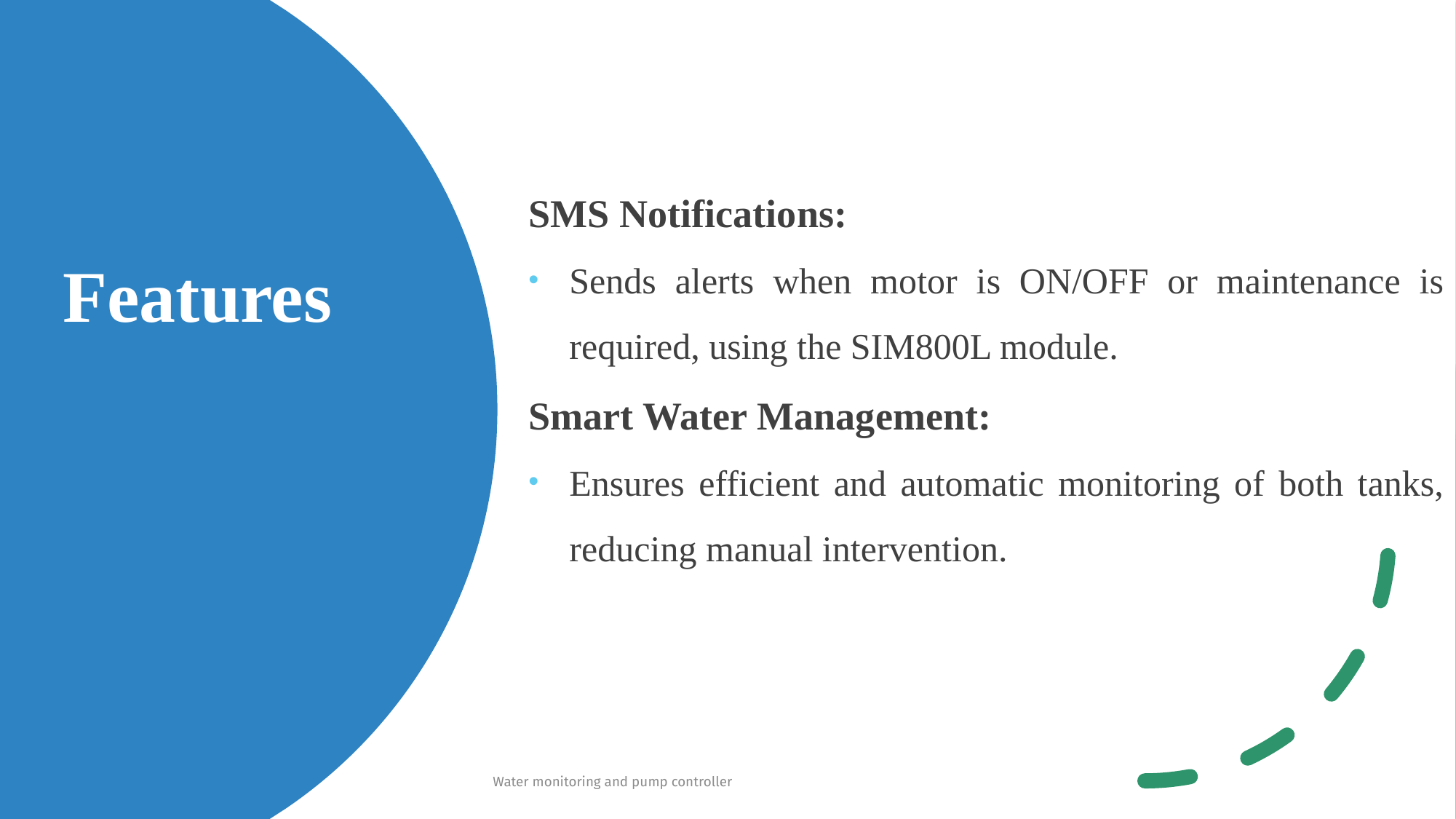

SMS Notifications:
Sends alerts when motor is ON/OFF or maintenance is required, using the SIM800L module.
Smart Water Management:
Ensures efficient and automatic monitoring of both tanks, reducing manual intervention.
Features

Water monitoring and pump controller